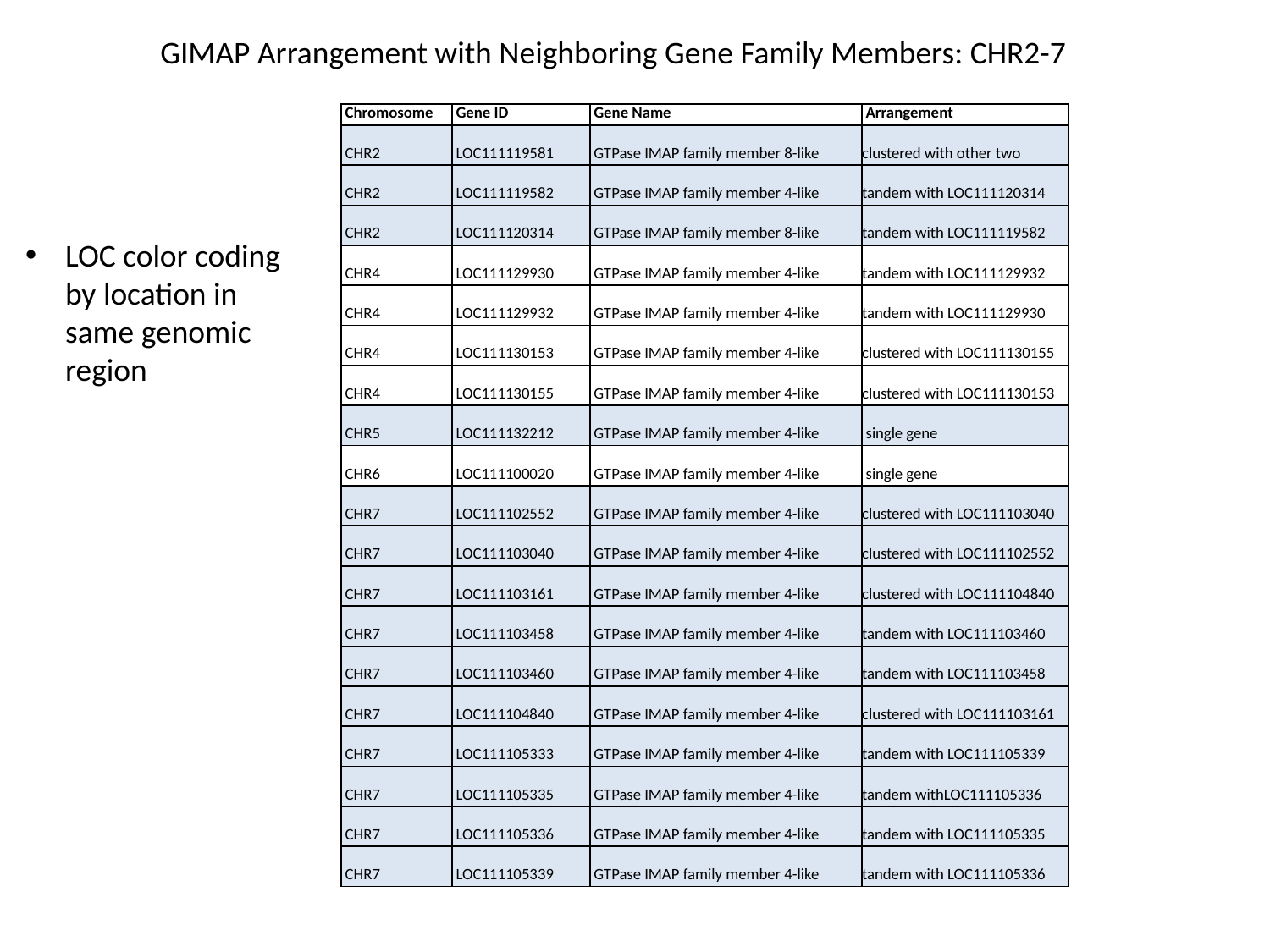

GIMAP Arrangement with Neighboring Gene Family Members: CHR2-7
| Chromosome | Gene ID | Gene Name | Arrangement |
| --- | --- | --- | --- |
| CHR2 | LOC111119581 | GTPase IMAP family member 8-like | clustered with other two |
| CHR2 | LOC111119582 | GTPase IMAP family member 4-like | tandem with LOC111120314 |
| CHR2 | LOC111120314 | GTPase IMAP family member 8-like | tandem with LOC111119582 |
| CHR4 | LOC111129930 | GTPase IMAP family member 4-like | tandem with LOC111129932 |
| CHR4 | LOC111129932 | GTPase IMAP family member 4-like | tandem with LOC111129930 |
| CHR4 | LOC111130153 | GTPase IMAP family member 4-like | clustered with LOC111130155 |
| CHR4 | LOC111130155 | GTPase IMAP family member 4-like | clustered with LOC111130153 |
| CHR5 | LOC111132212 | GTPase IMAP family member 4-like | single gene |
| CHR6 | LOC111100020 | GTPase IMAP family member 4-like | single gene |
| CHR7 | LOC111102552 | GTPase IMAP family member 4-like | clustered with LOC111103040 |
| CHR7 | LOC111103040 | GTPase IMAP family member 4-like | clustered with LOC111102552 |
| CHR7 | LOC111103161 | GTPase IMAP family member 4-like | clustered with LOC111104840 |
| CHR7 | LOC111103458 | GTPase IMAP family member 4-like | tandem with LOC111103460 |
| CHR7 | LOC111103460 | GTPase IMAP family member 4-like | tandem with LOC111103458 |
| CHR7 | LOC111104840 | GTPase IMAP family member 4-like | clustered with LOC111103161 |
| CHR7 | LOC111105333 | GTPase IMAP family member 4-like | tandem with LOC111105339 |
| CHR7 | LOC111105335 | GTPase IMAP family member 4-like | tandem withLOC111105336 |
| CHR7 | LOC111105336 | GTPase IMAP family member 4-like | tandem with LOC111105335 |
| CHR7 | LOC111105339 | GTPase IMAP family member 4-like | tandem with LOC111105336 |
LOC color coding by location in same genomic region